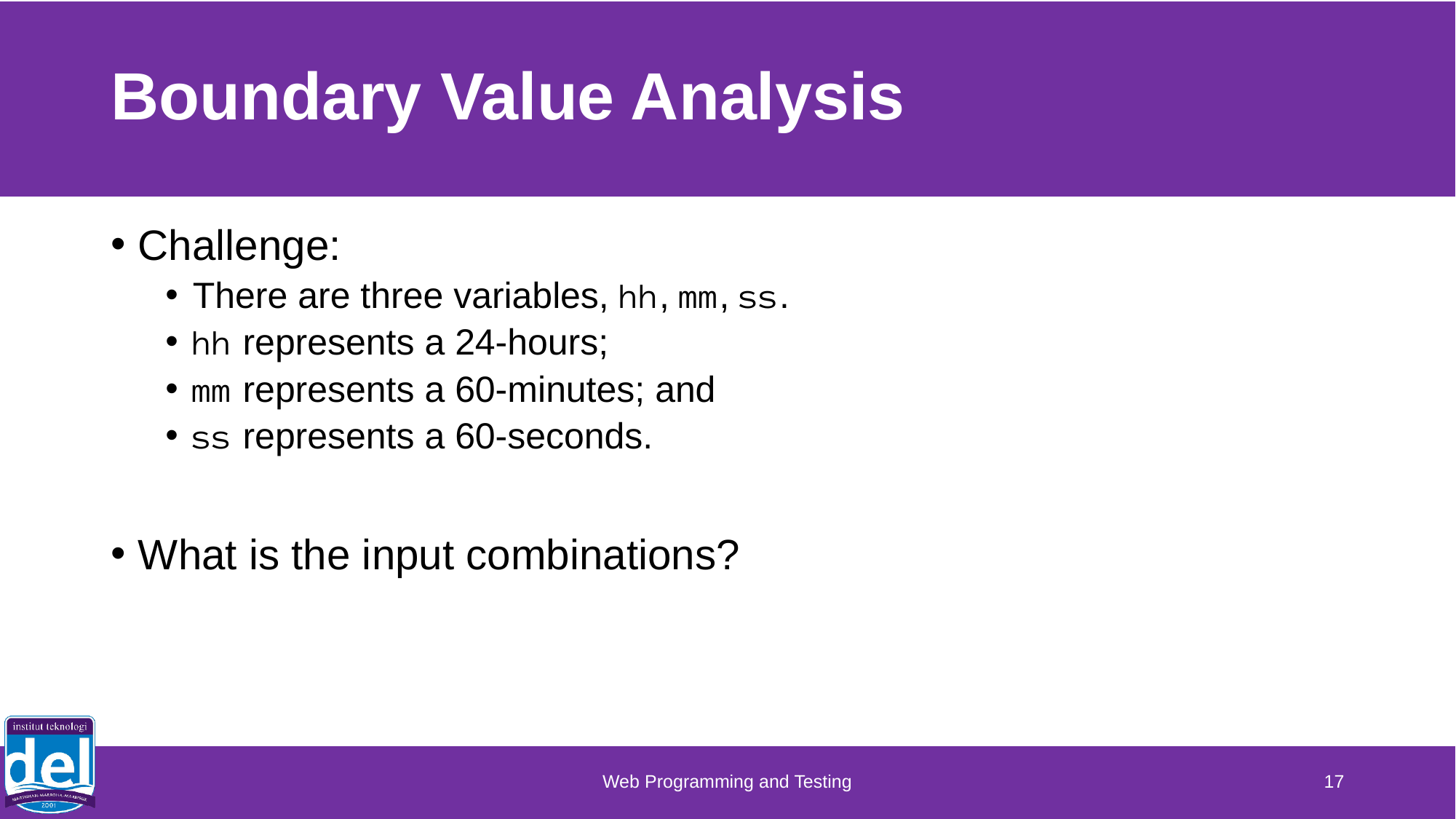

# Boundary Value Analysis
Challenge:
There are three variables, hh, mm, ss.
hh represents a 24-hours;
mm represents a 60-minutes; and
ss represents a 60-seconds.

What is the input combinations?
Web Programming and Testing
17